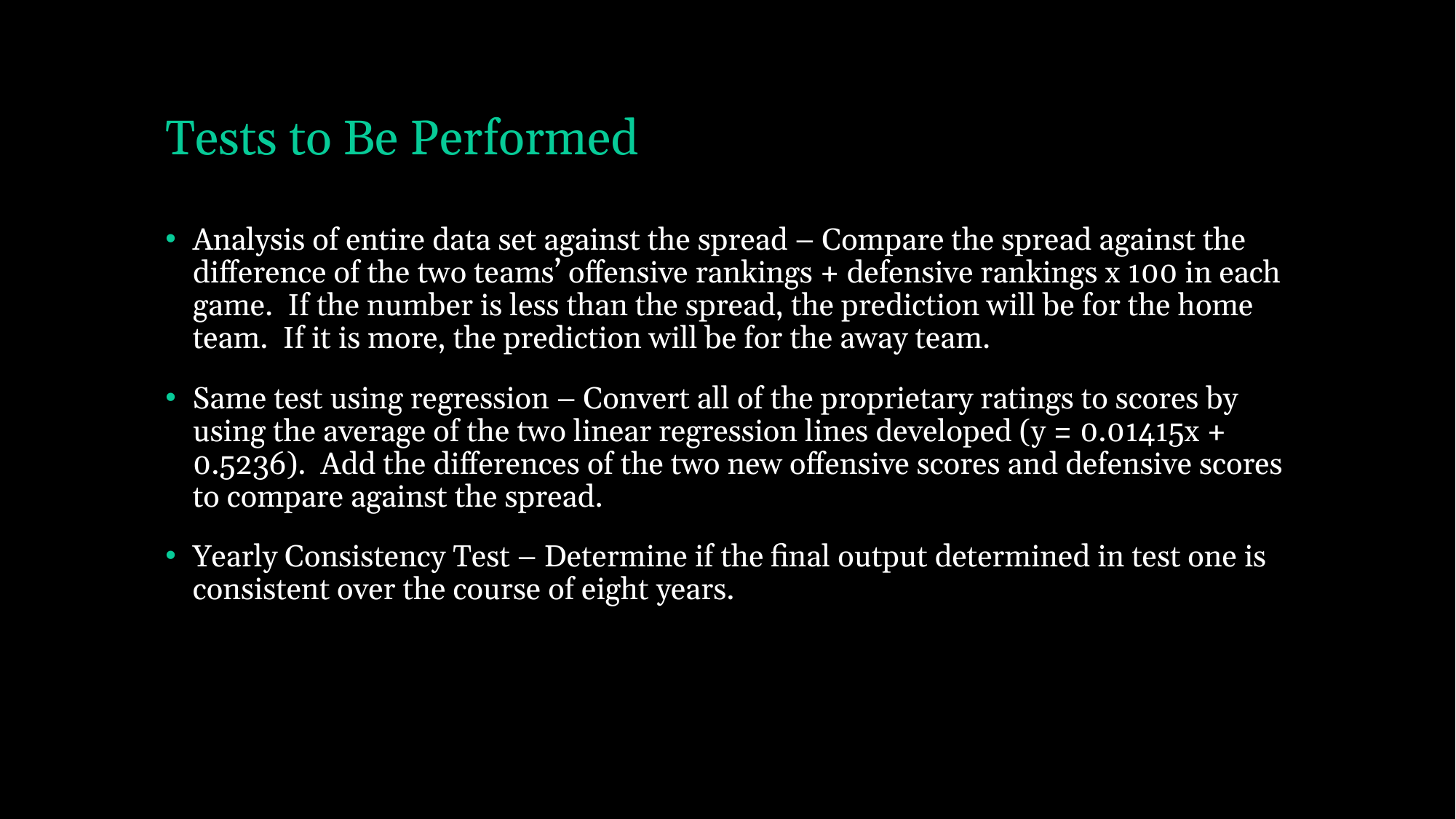

# Tests to Be Performed
Analysis of entire data set against the spread – Compare the spread against the difference of the two teams’ offensive rankings + defensive rankings x 100 in each game.  If the number is less than the spread, the prediction will be for the home team.  If it is more, the prediction will be for the away team.
Same test using regression – Convert all of the proprietary ratings to scores by using the average of the two linear regression lines developed (y = 0.01415x + 0.5236).  Add the differences of the two new offensive scores and defensive scores to compare against the spread.
Yearly Consistency Test – Determine if the final output determined in test one is consistent over the course of eight years.